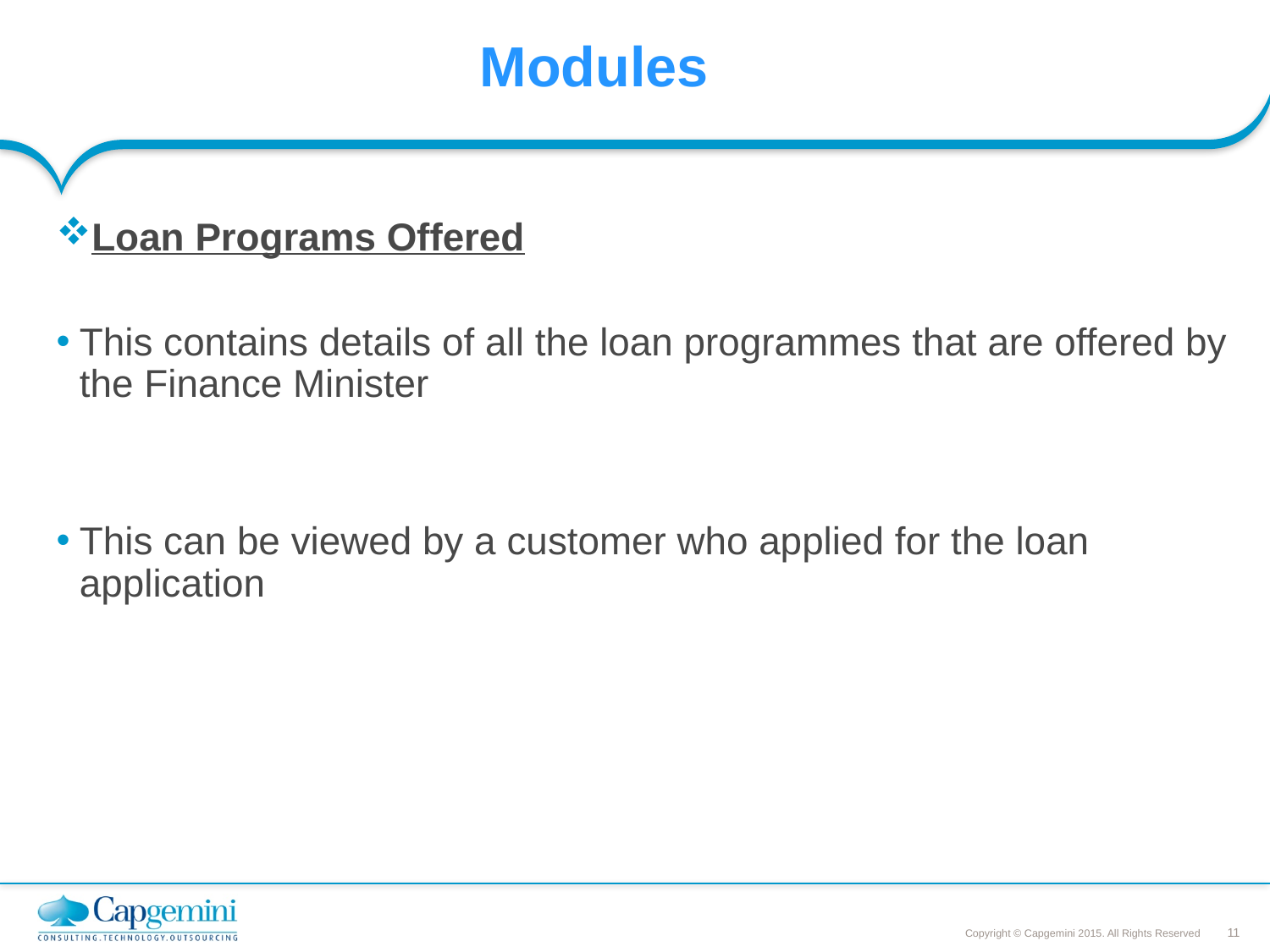

# Modules
Loan Programs Offered

This contains details of all the loan programmes that are offered by the Finance Minister

This can be viewed by a customer who applied for the loan application